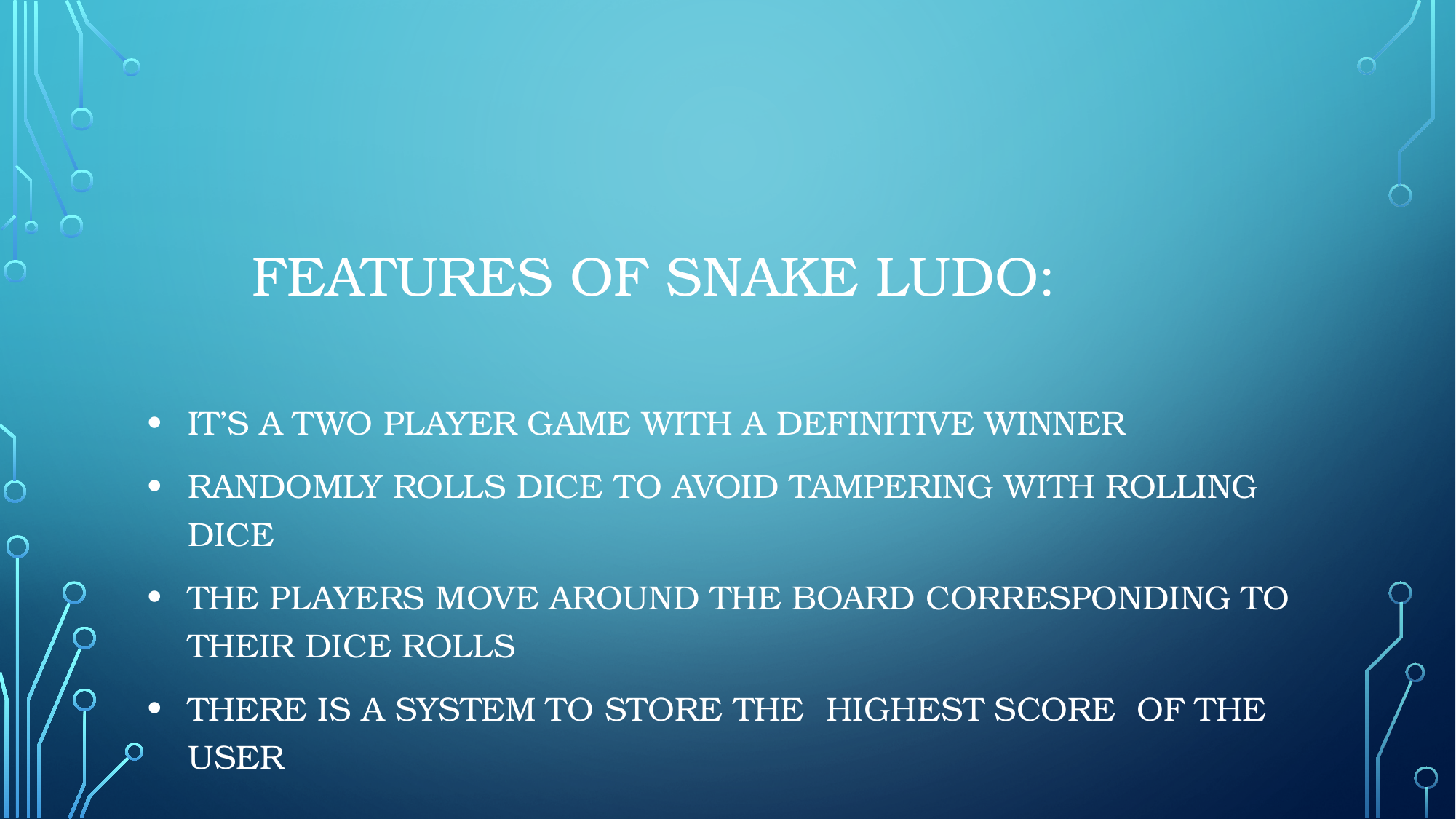

# Features of Snake Ludo:
It’s a two player game with a definitive winner
Randomly rolls dice to avoid tampering with rolling dice
the players move around the board corresponding to their dice rolls
There is a system to store the  highest score  of the user